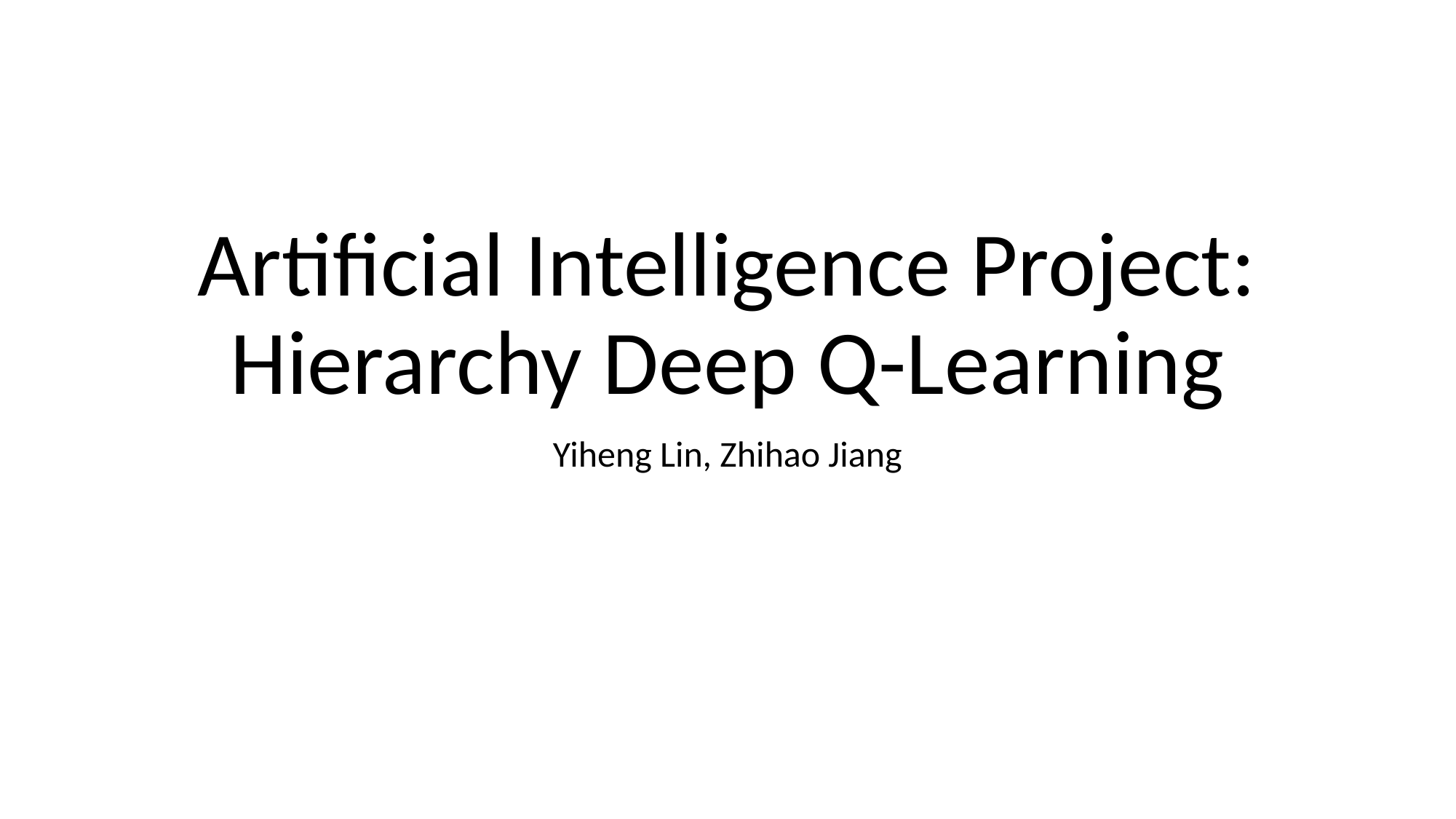

# Artificial Intelligence Project: Hierarchy Deep Q-Learning
Yiheng Lin, Zhihao Jiang